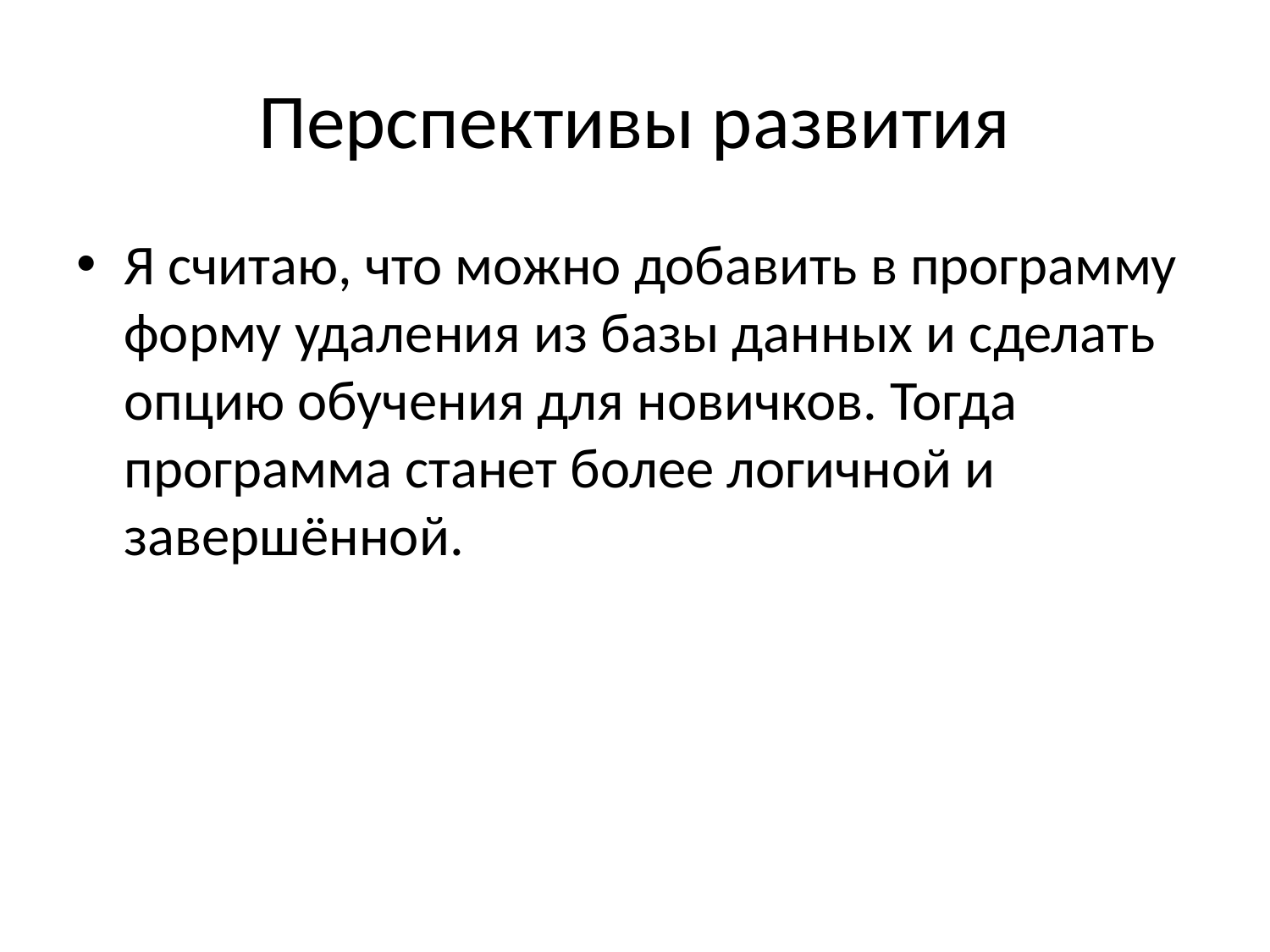

# Перспективы развития
Я считаю, что можно добавить в программу форму удаления из базы данных и сделать опцию обучения для новичков. Тогда программа станет более логичной и завершённой.